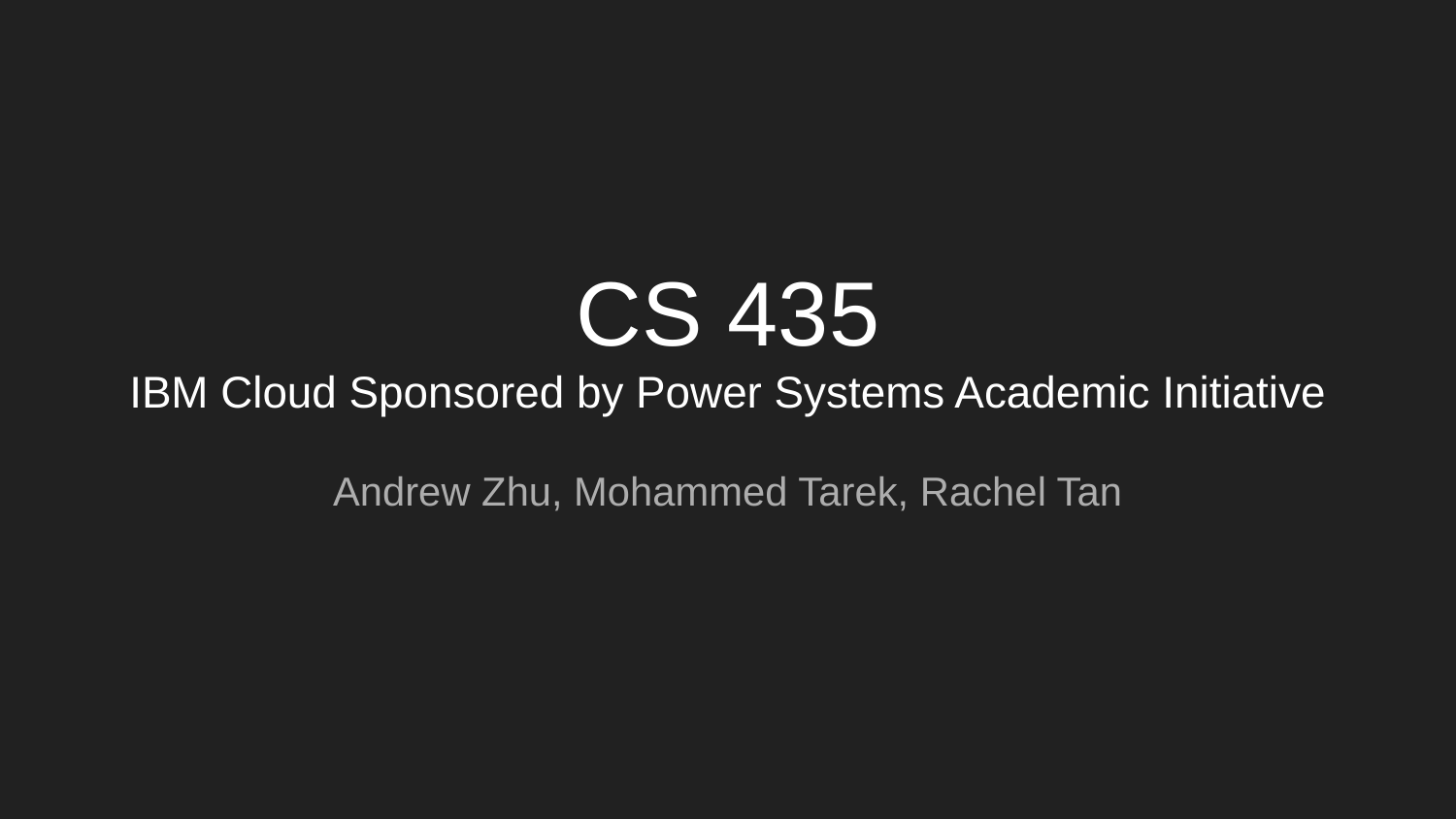

# CS 435
IBM Cloud Sponsored by Power Systems Academic Initiative
Andrew Zhu, Mohammed Tarek, Rachel Tan